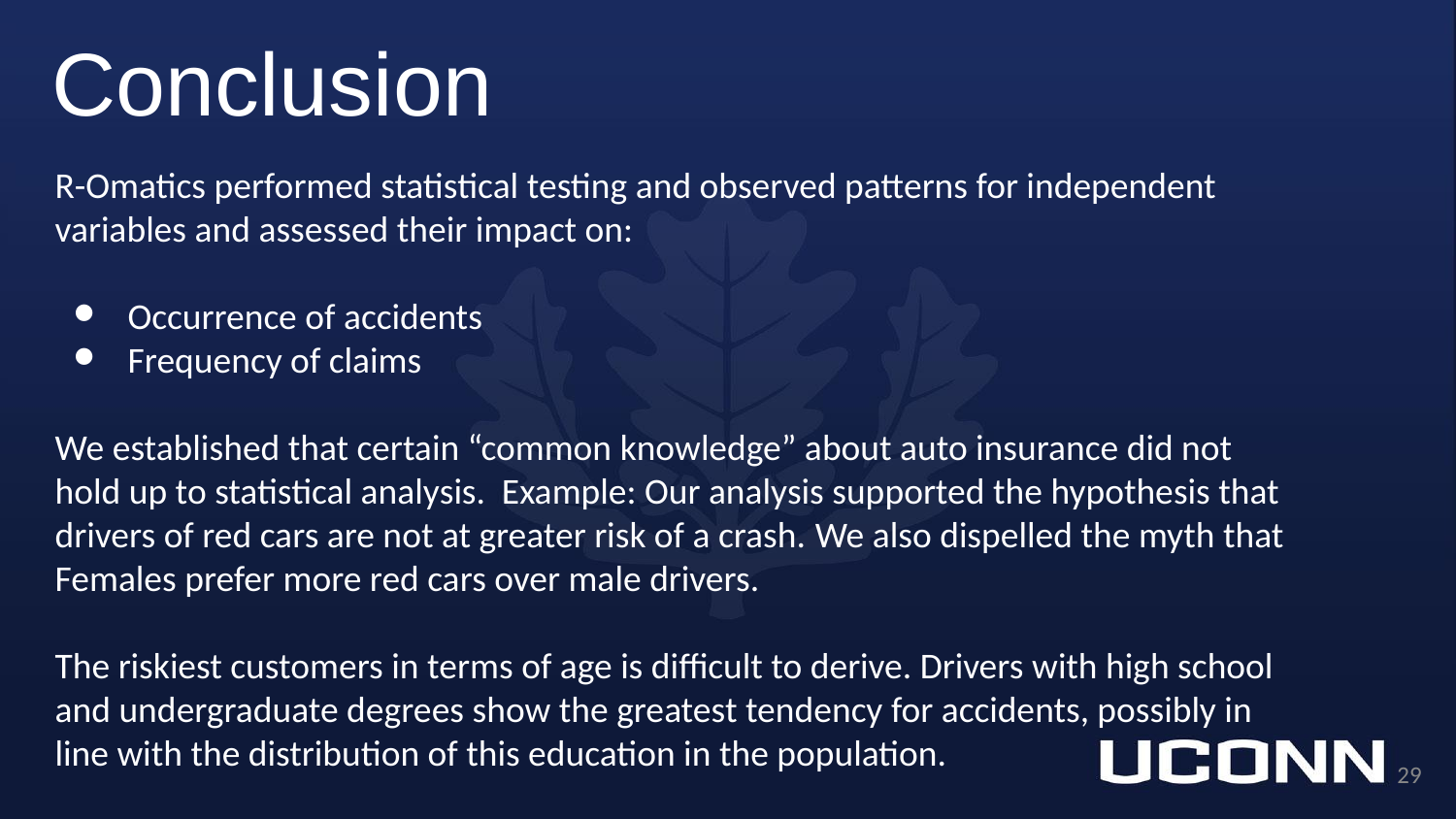

# Conclusion
R-Omatics performed statistical testing and observed patterns for independent variables and assessed their impact on:

Occurrence of accidents
Frequency of claims

We established that certain “common knowledge” about auto insurance did not hold up to statistical analysis.  Example: Our analysis supported the hypothesis that drivers of red cars are not at greater risk of a crash. We also dispelled the myth that Females prefer more red cars over male drivers.

The riskiest customers in terms of age is difficult to derive. Drivers with high school and undergraduate degrees show the greatest tendency for accidents, possibly in line with the distribution of this education in the population.

29